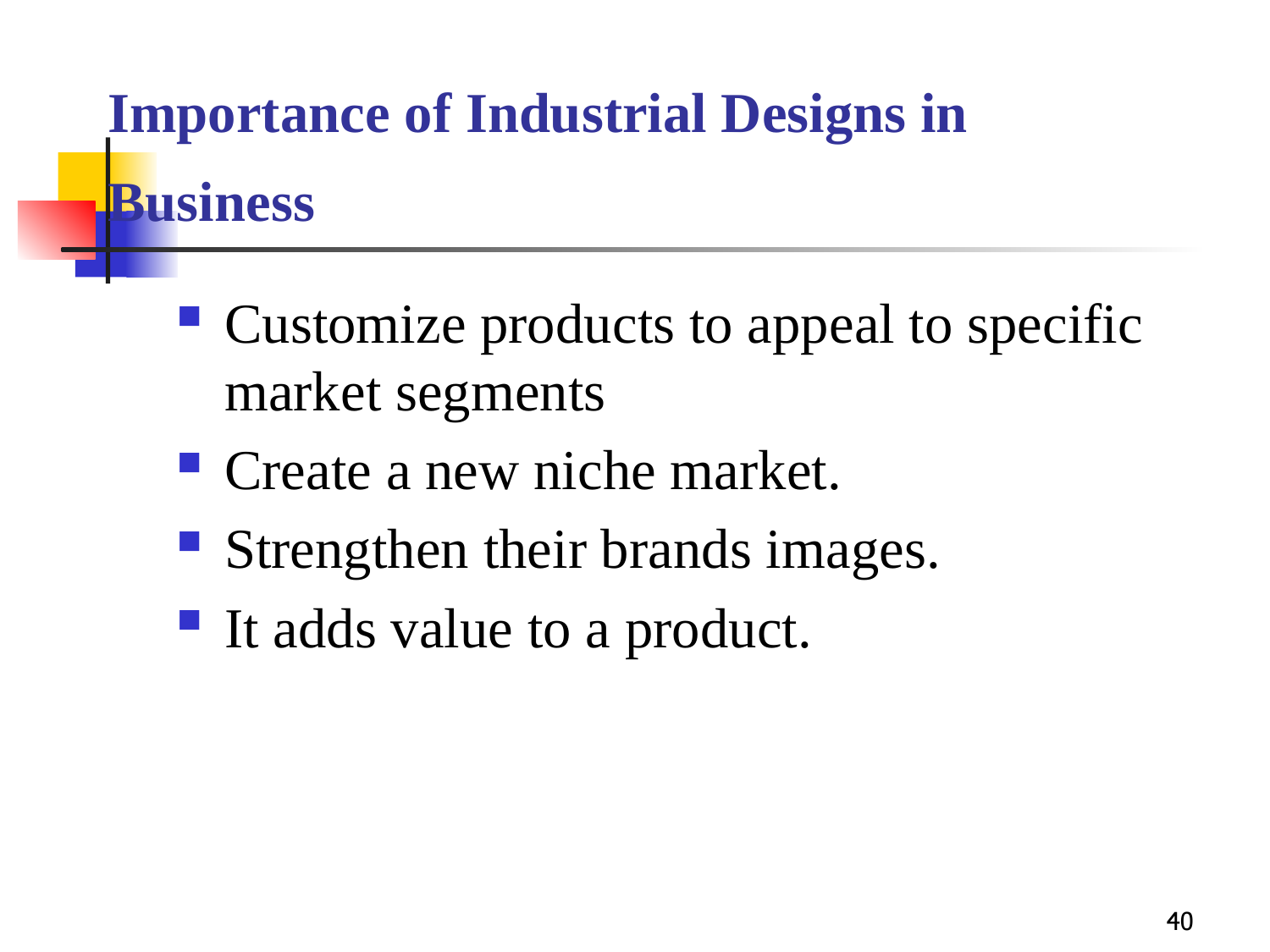

# Importance of Industrial Designs in 		Business
Customize products to appeal to specific market segments
Create a new niche market.
Strengthen their brands images.
It adds value to a product.
40